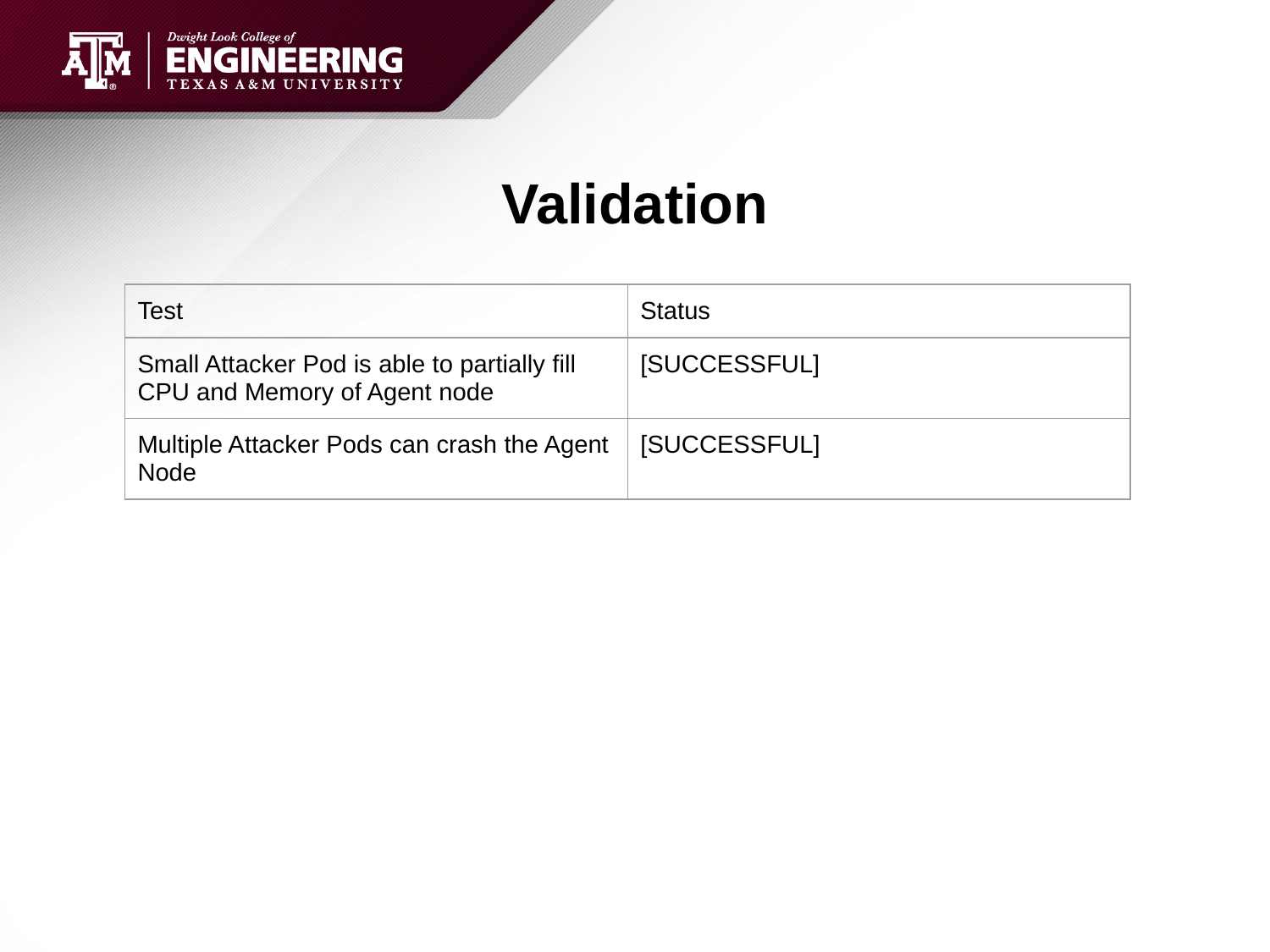

# Validation
| Test | Status |
| --- | --- |
| Small Attacker Pod is able to partially fill CPU and Memory of Agent node | [SUCCESSFUL] |
| Multiple Attacker Pods can crash the Agent Node | [SUCCESSFUL] |